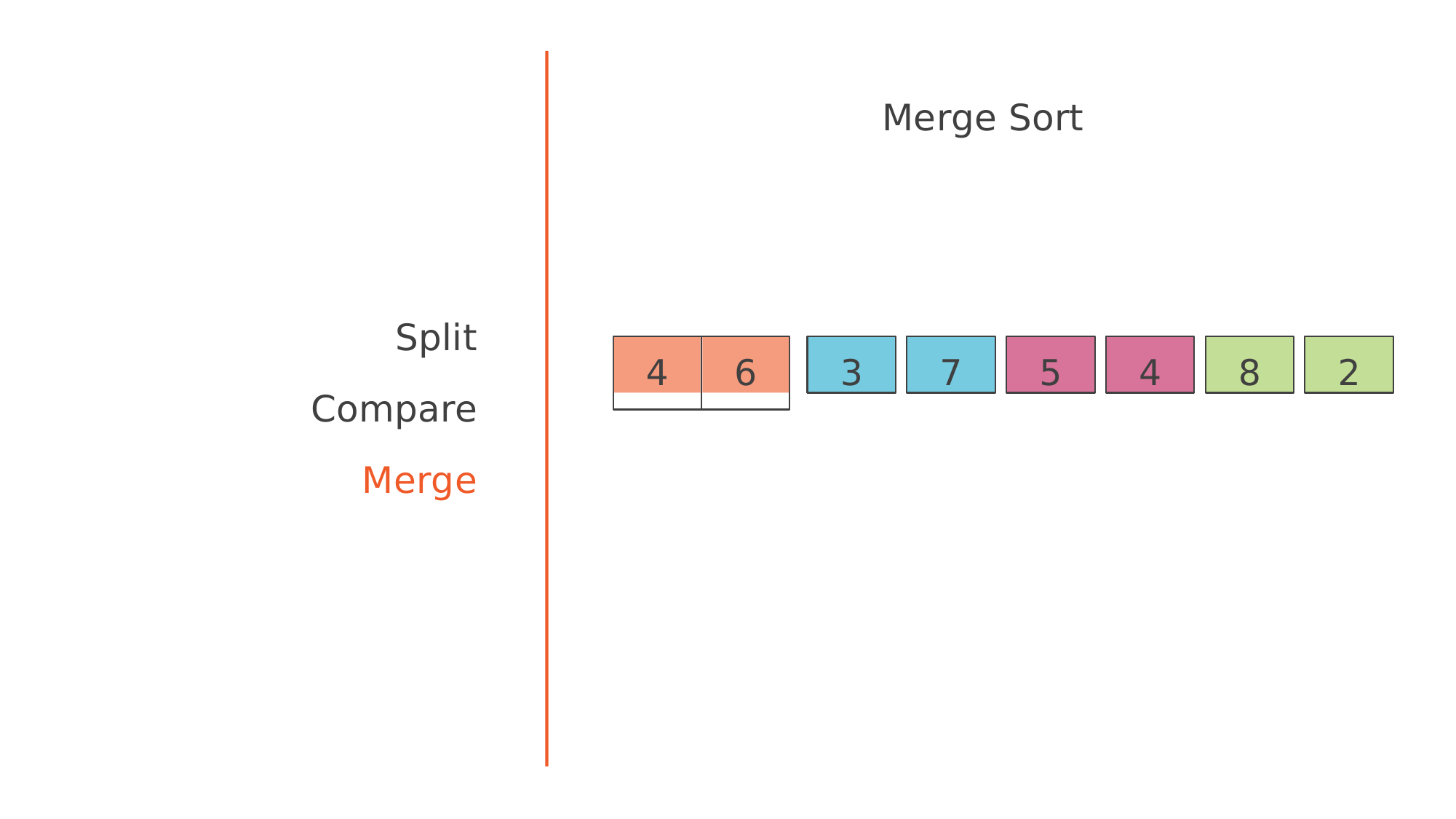

# Merge Sort
Split
Compare
Merge

3
7
5
4
8
2
4
6
76